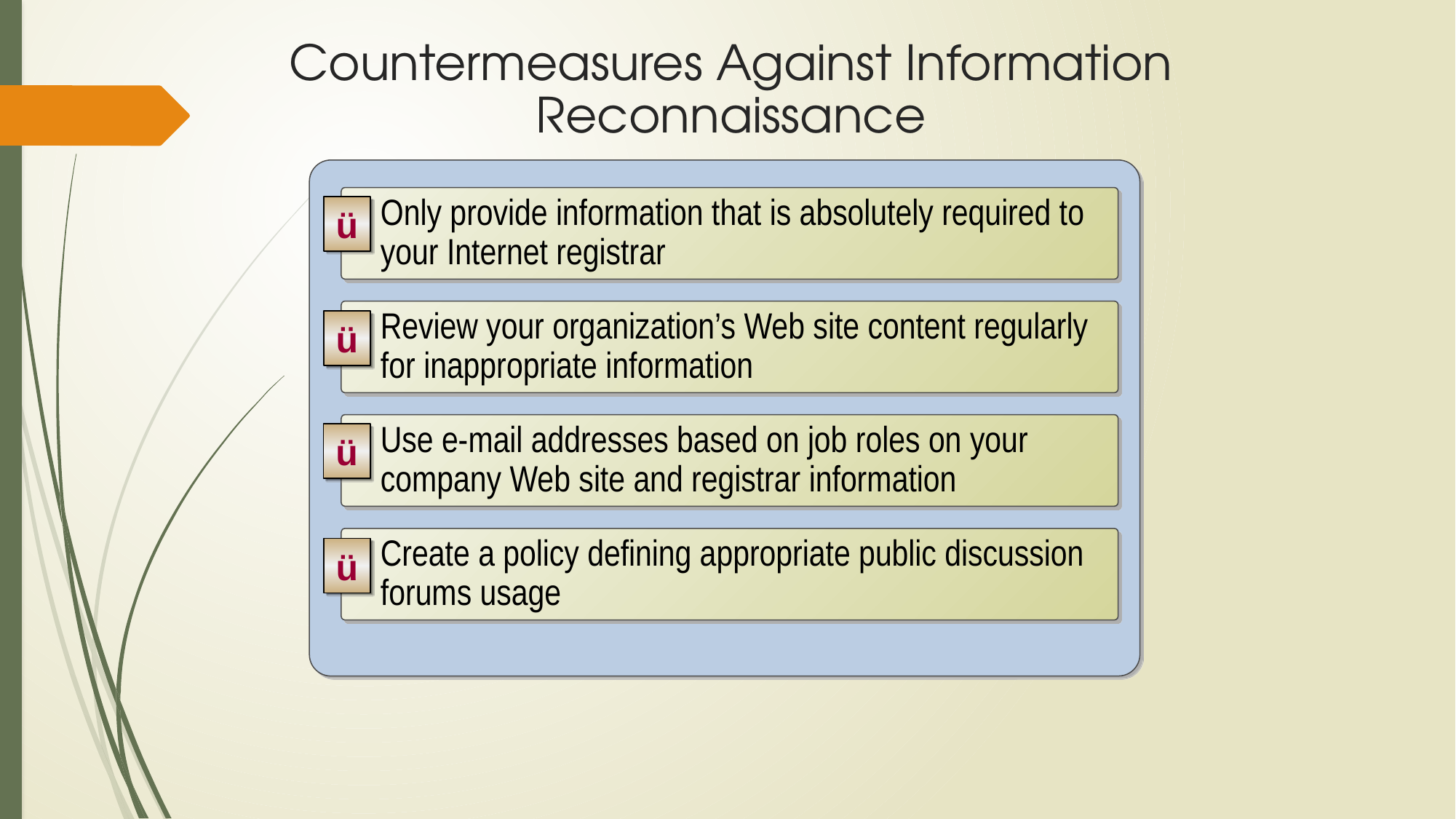

# Countermeasures Against Information Reconnaissance

Only provide information that is absolutely required to your Internet registrar
ü
Review your organization’s Web site content regularly for inappropriate information
ü
Use e-mail addresses based on job roles on your company Web site and registrar information
ü
Create a policy defining appropriate public discussion forums usage
ü